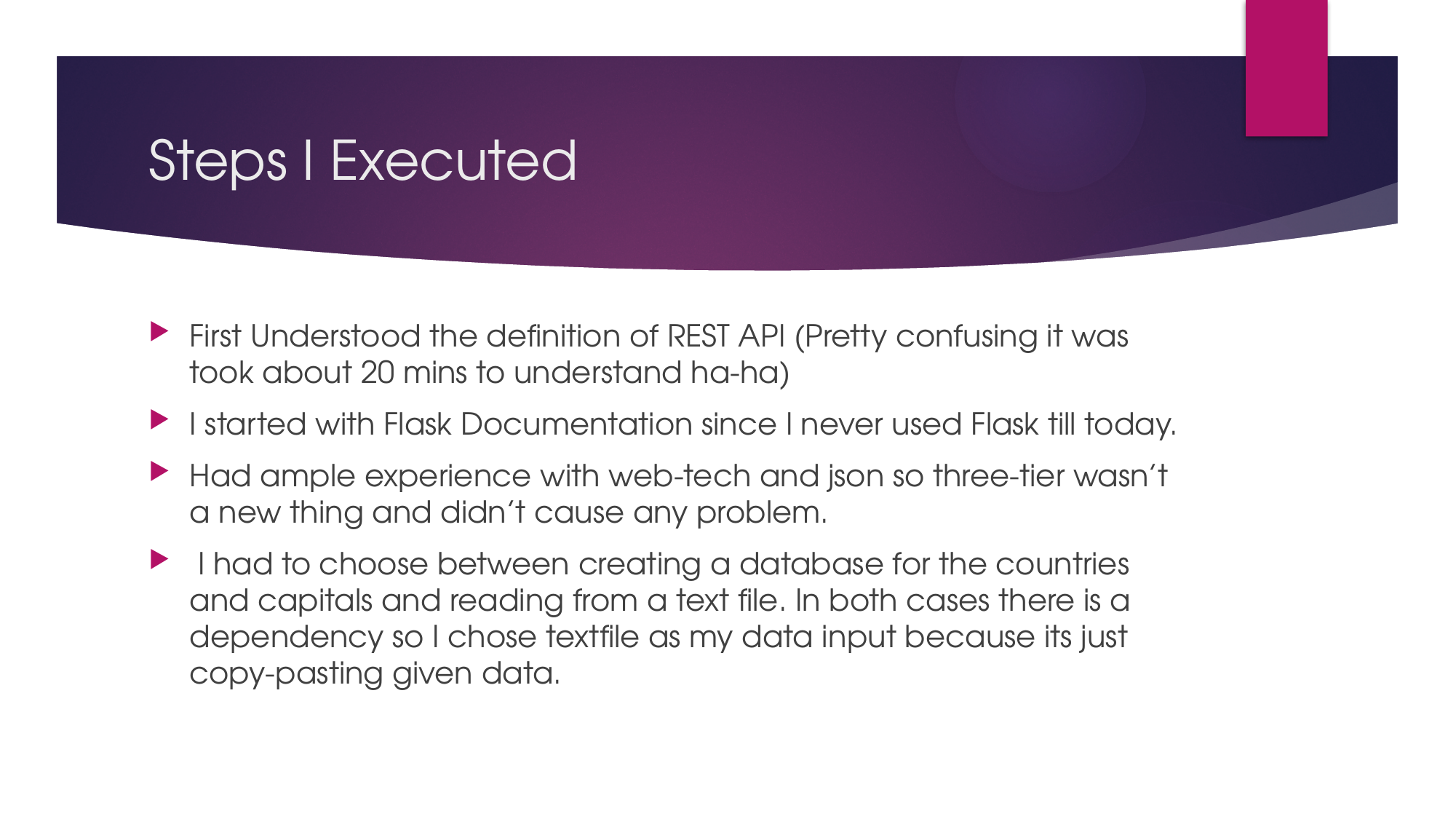

# Steps I Executed
First Understood the definition of REST API (Pretty confusing it was took about 20 mins to understand ha-ha)
I started with Flask Documentation since I never used Flask till today.
Had ample experience with web-tech and json so three-tier wasn’t a new thing and didn’t cause any problem.
 I had to choose between creating a database for the countries and capitals and reading from a text file. In both cases there is a dependency so I chose textfile as my data input because its just copy-pasting given data.